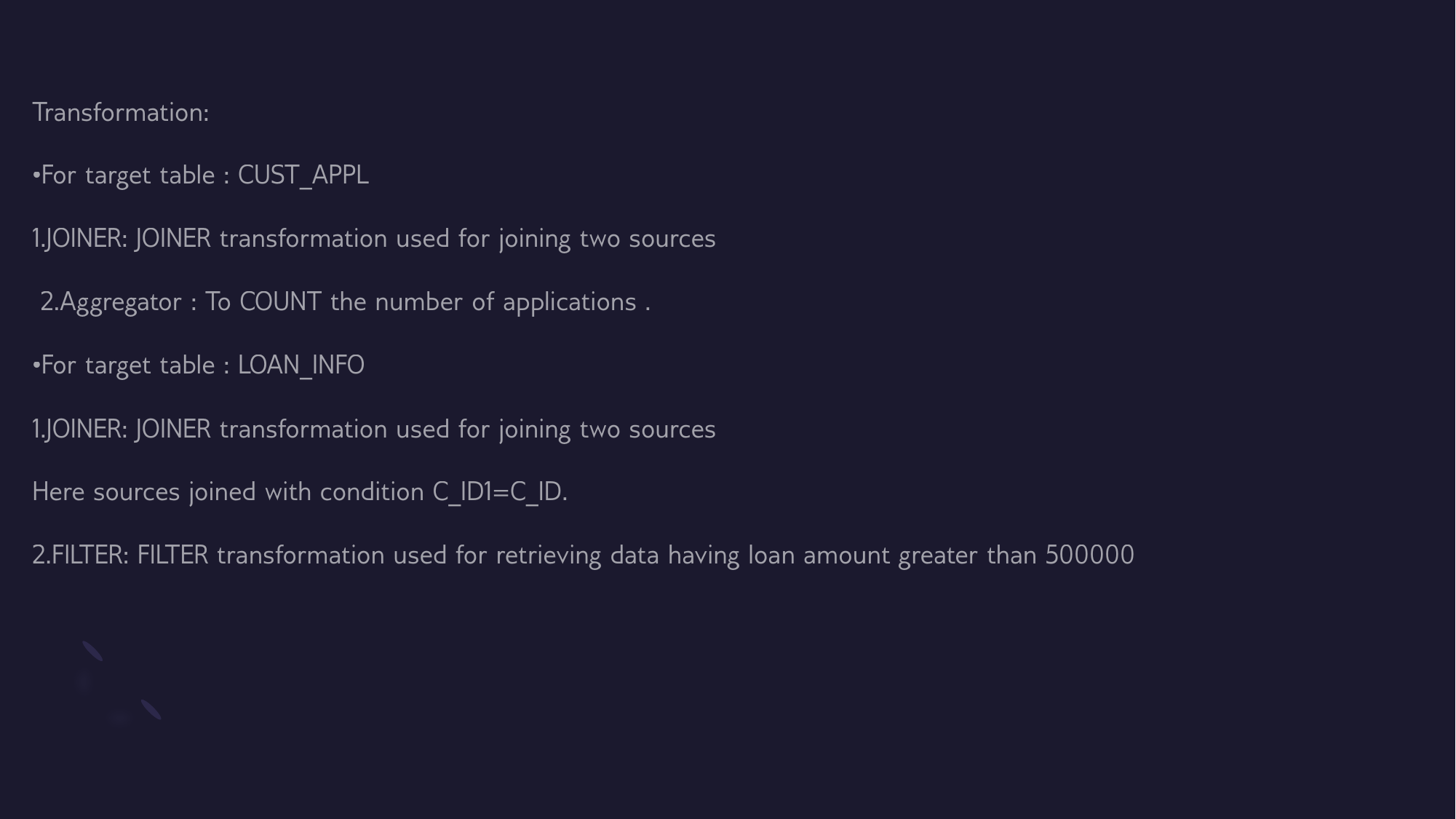

Transformation:
•For target table : CUST_APPL
1.JOINER: JOINER transformation used for joining two sources
 2.Aggregator : To COUNT the number of applications .
•For target table : LOAN_INFO
1.JOINER: JOINER transformation used for joining two sources
Here sources joined with condition C_ID1=C_ID.
2.FILTER: FILTER transformation used for retrieving data having loan amount greater than 500000